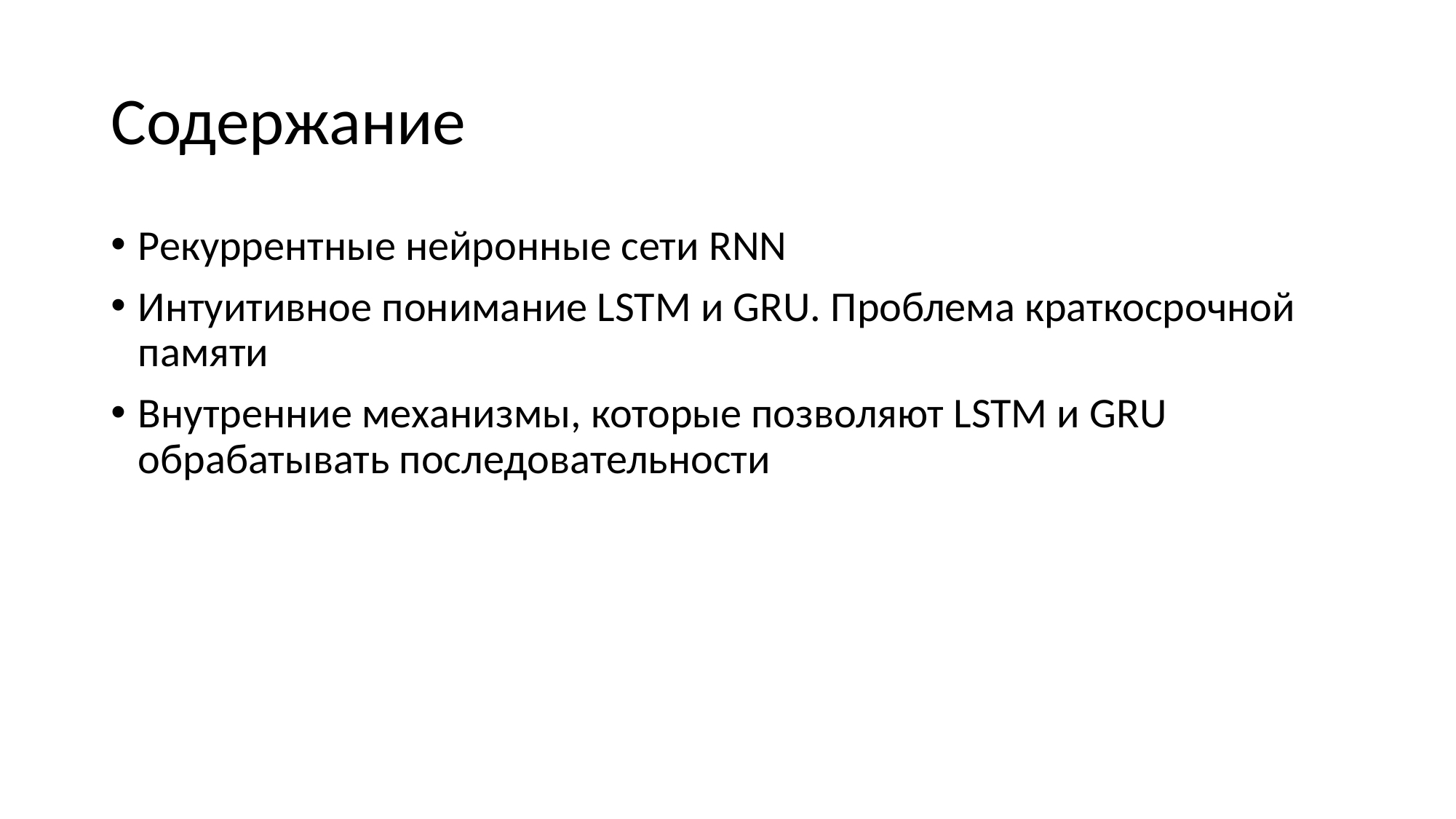

# Содержание
Рекуррентные нейронные сети RNN
Интуитивное понимание LSTM и GRU. Проблема краткосрочной памяти
Внутренние механизмы, которые позволяют LSTM и GRU обрабатывать последовательности